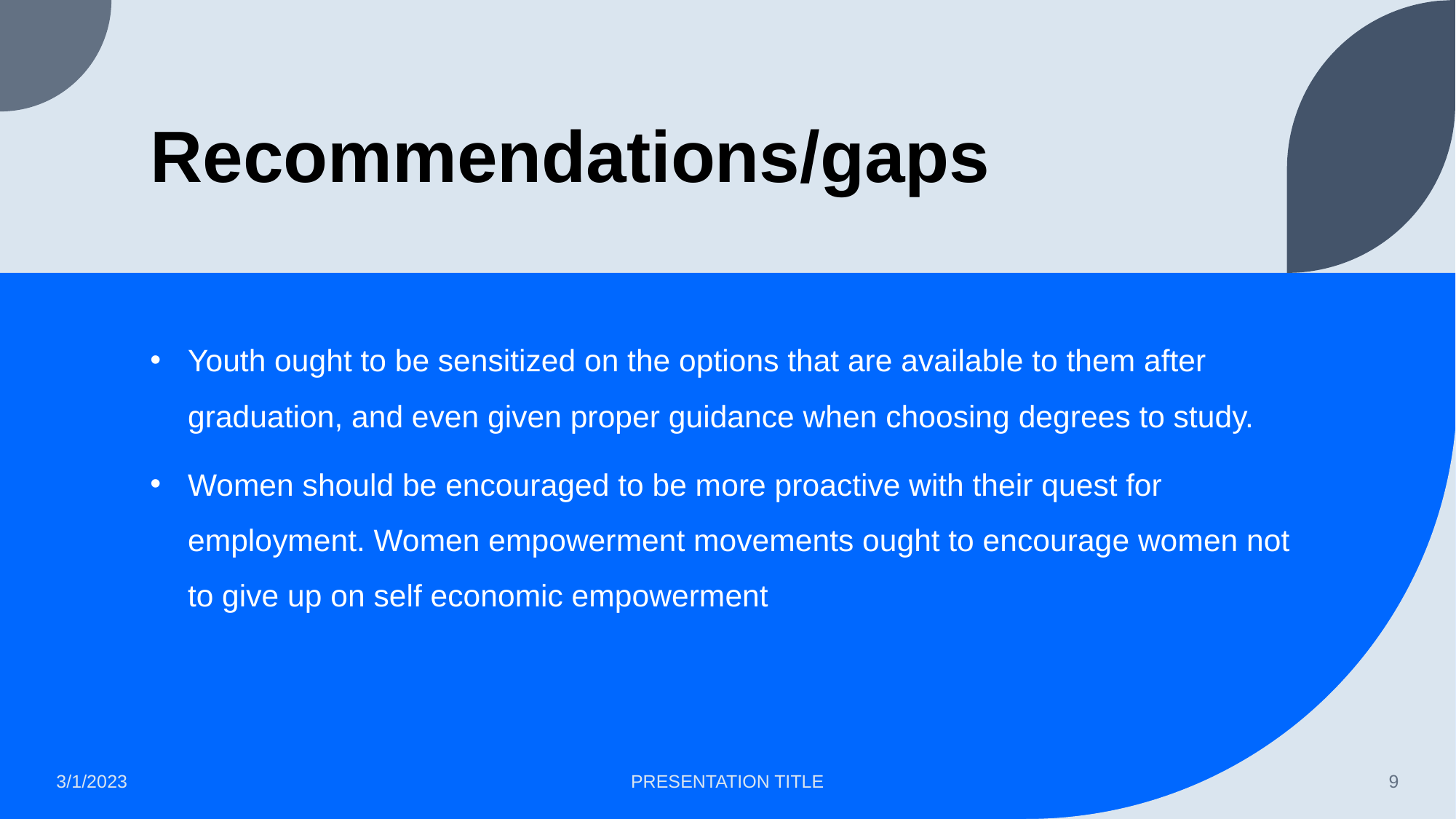

# Recommendations/gaps
Youth ought to be sensitized on the options that are available to them after graduation, and even given proper guidance when choosing degrees to study.
Women should be encouraged to be more proactive with their quest for employment. Women empowerment movements ought to encourage women not to give up on self economic empowerment

3/1/2023
PRESENTATION TITLE
9